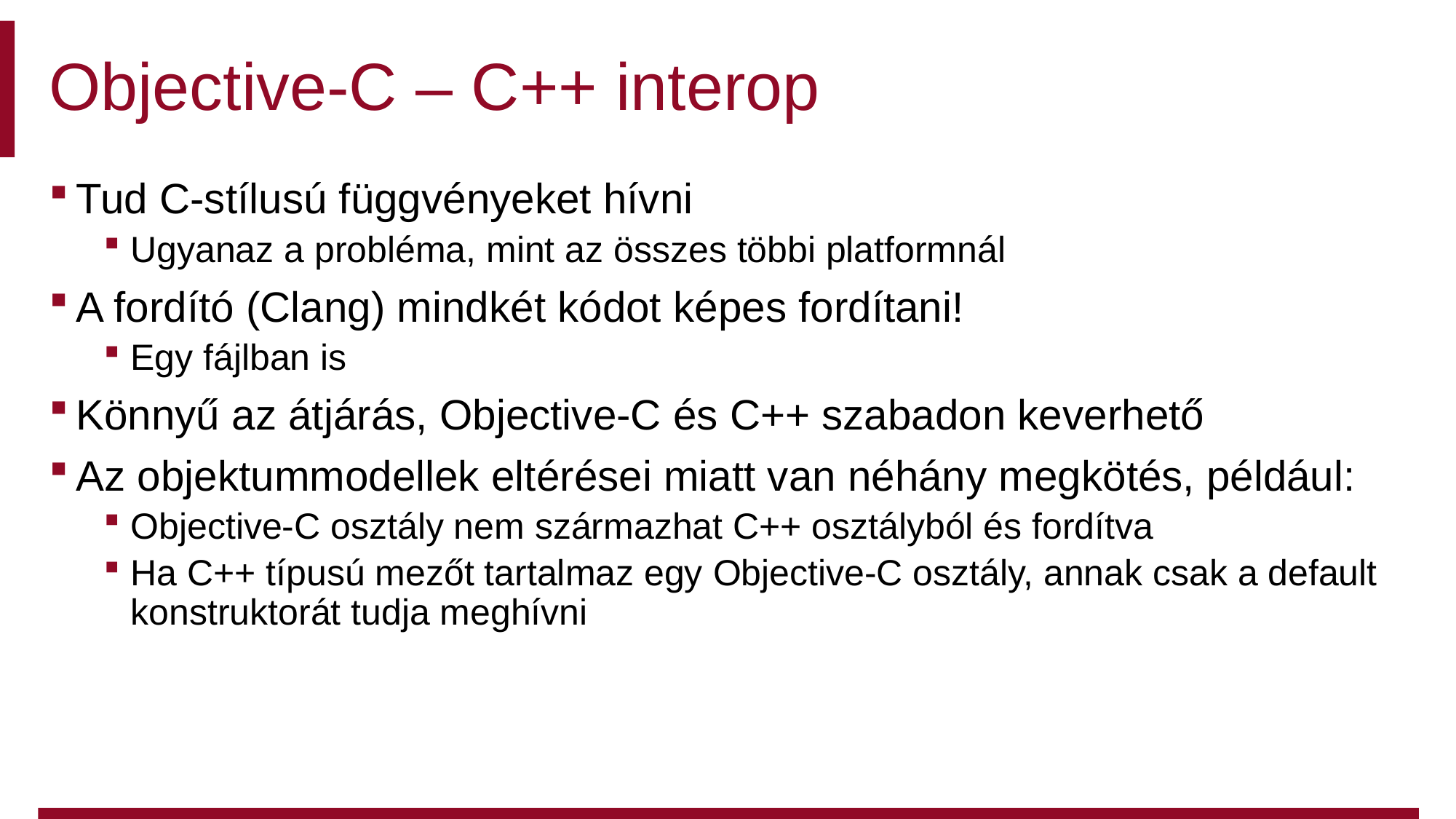

# Objective-C – C++ interop
Tud C-stílusú függvényeket hívni
Ugyanaz a probléma, mint az összes többi platformnál
A fordító (Clang) mindkét kódot képes fordítani!
Egy fájlban is
Könnyű az átjárás, Objective-C és C++ szabadon keverhető
Az objektummodellek eltérései miatt van néhány megkötés, például:
Objective-C osztály nem származhat C++ osztályból és fordítva
Ha C++ típusú mezőt tartalmaz egy Objective-C osztály, annak csak a default konstruktorát tudja meghívni